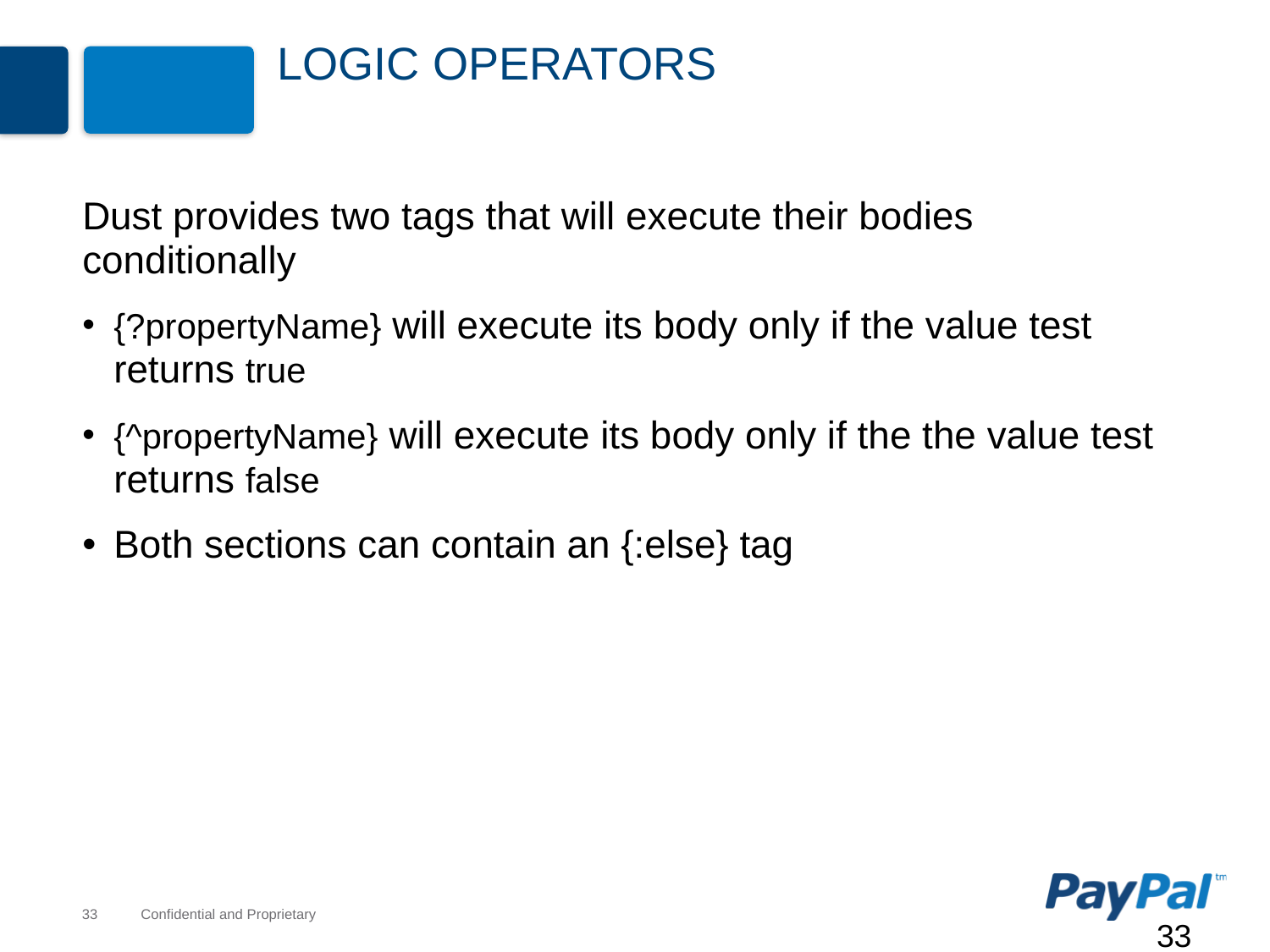

# Logic Operators
Dust provides two tags that will execute their bodies conditionally
{?propertyName} will execute its body only if the value test returns true
{^propertyName} will execute its body only if the the value test returns false
Both sections can contain an {:else} tag
33